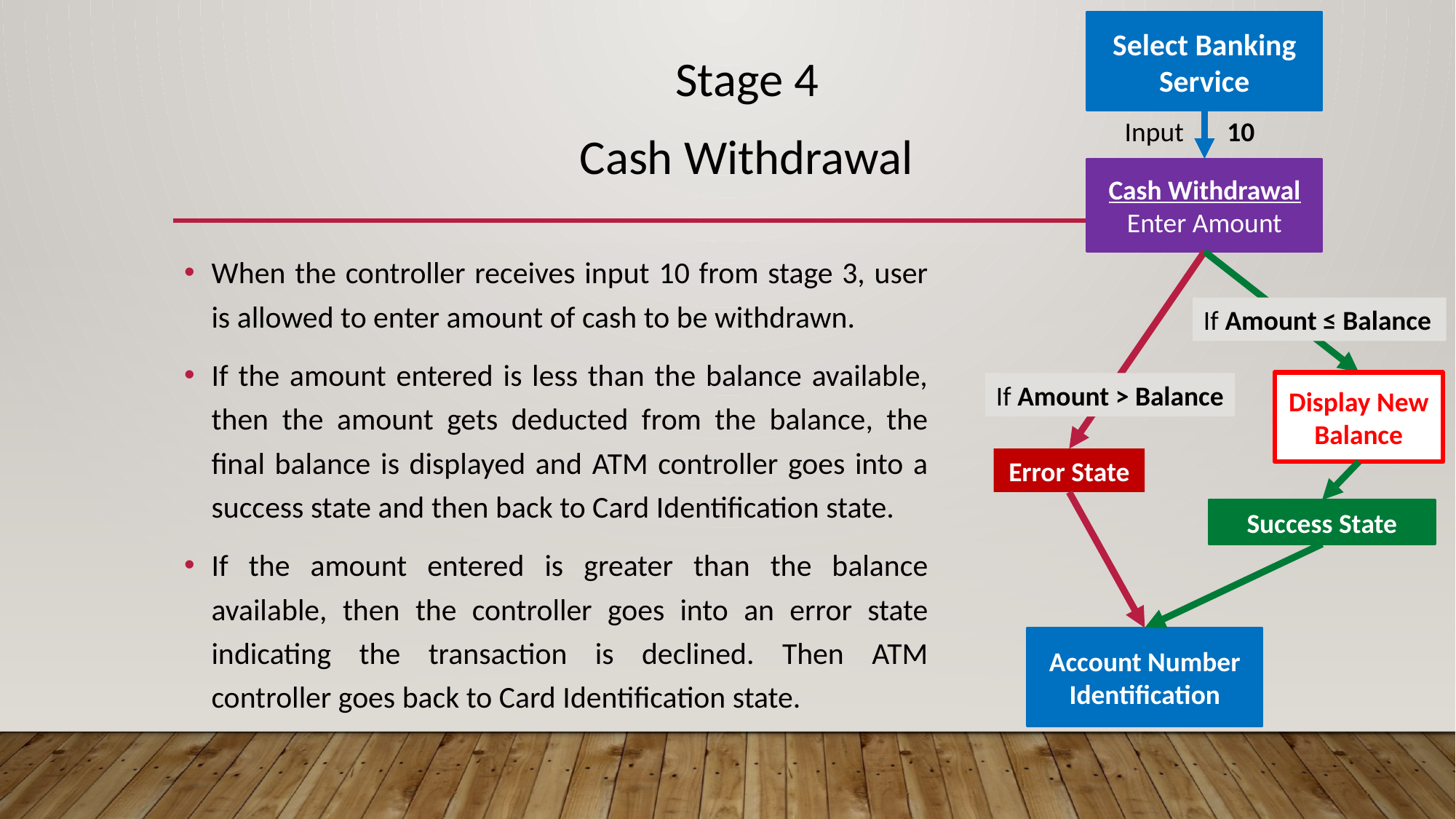

Select Banking Service
Stage 4
# Cash Withdrawal
Input       10
Cash Withdrawal
Enter Amount
When the controller receives input 10 from stage 3, user is allowed to enter amount of cash to be withdrawn.
If the amount entered is less than the balance available, then the amount gets deducted from the balance, the final balance is displayed and ATM controller goes into a success state and then back to Card Identification state.
If the amount entered is greater than the balance available, then the controller goes into an error state indicating the transaction is declined. Then ATM controller goes back to Card Identification state.
If Amount ≤ Balance
Display New Balance
If Amount > Balance
Error State
Success State
Account Number Identification